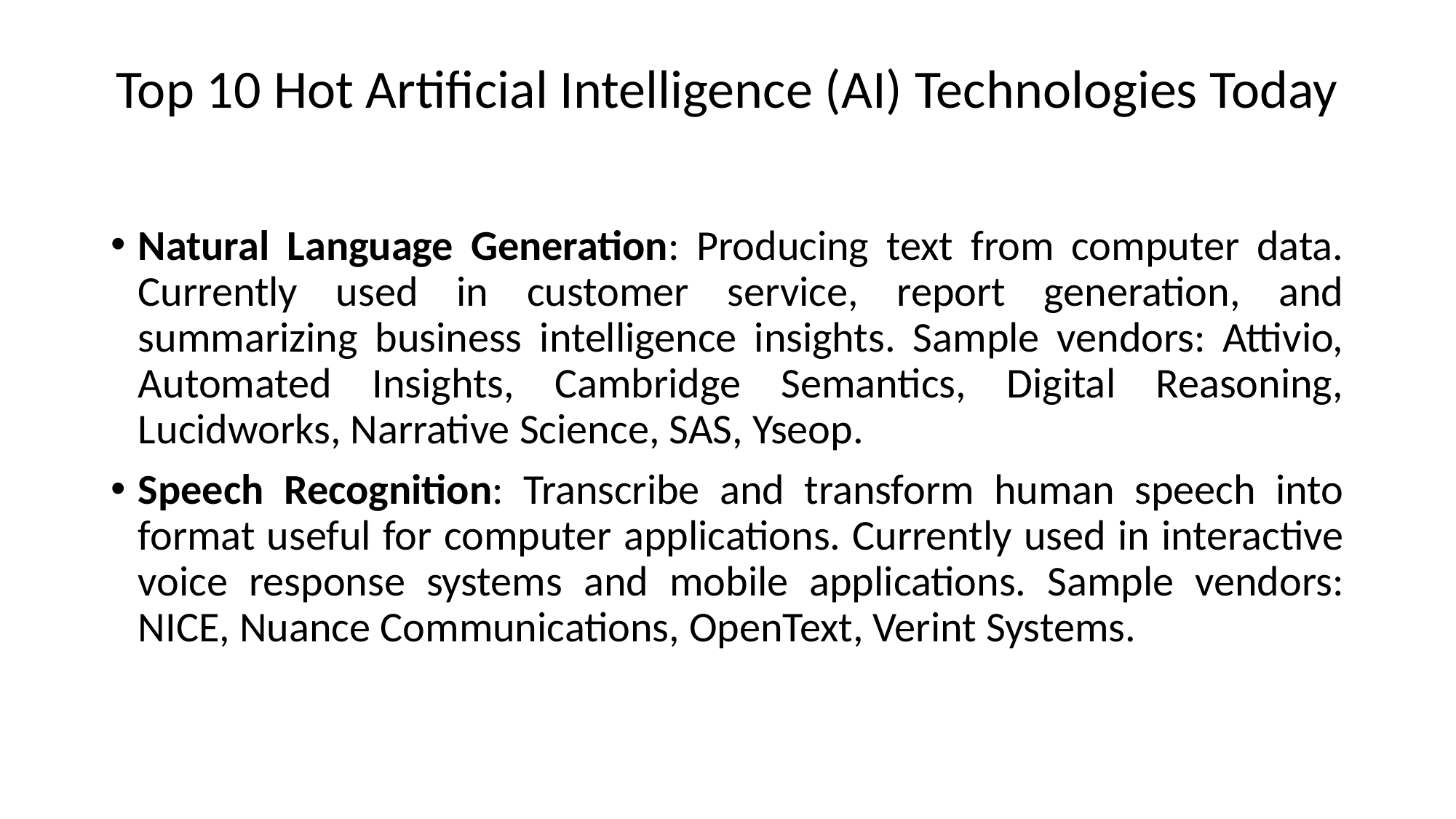

# Top 10 Hot Artificial Intelligence (AI) Technologies Today
Natural Language Generation: Producing text from computer data. Currently used in customer service, report generation, and summarizing business intelligence insights. Sample vendors: Attivio, Automated Insights, Cambridge Semantics, Digital Reasoning, Lucidworks, Narrative Science, SAS, Yseop.
Speech Recognition: Transcribe and transform human speech into format useful for computer applications. Currently used in interactive voice response systems and mobile applications. Sample vendors: NICE, Nuance Communications, OpenText, Verint Systems.